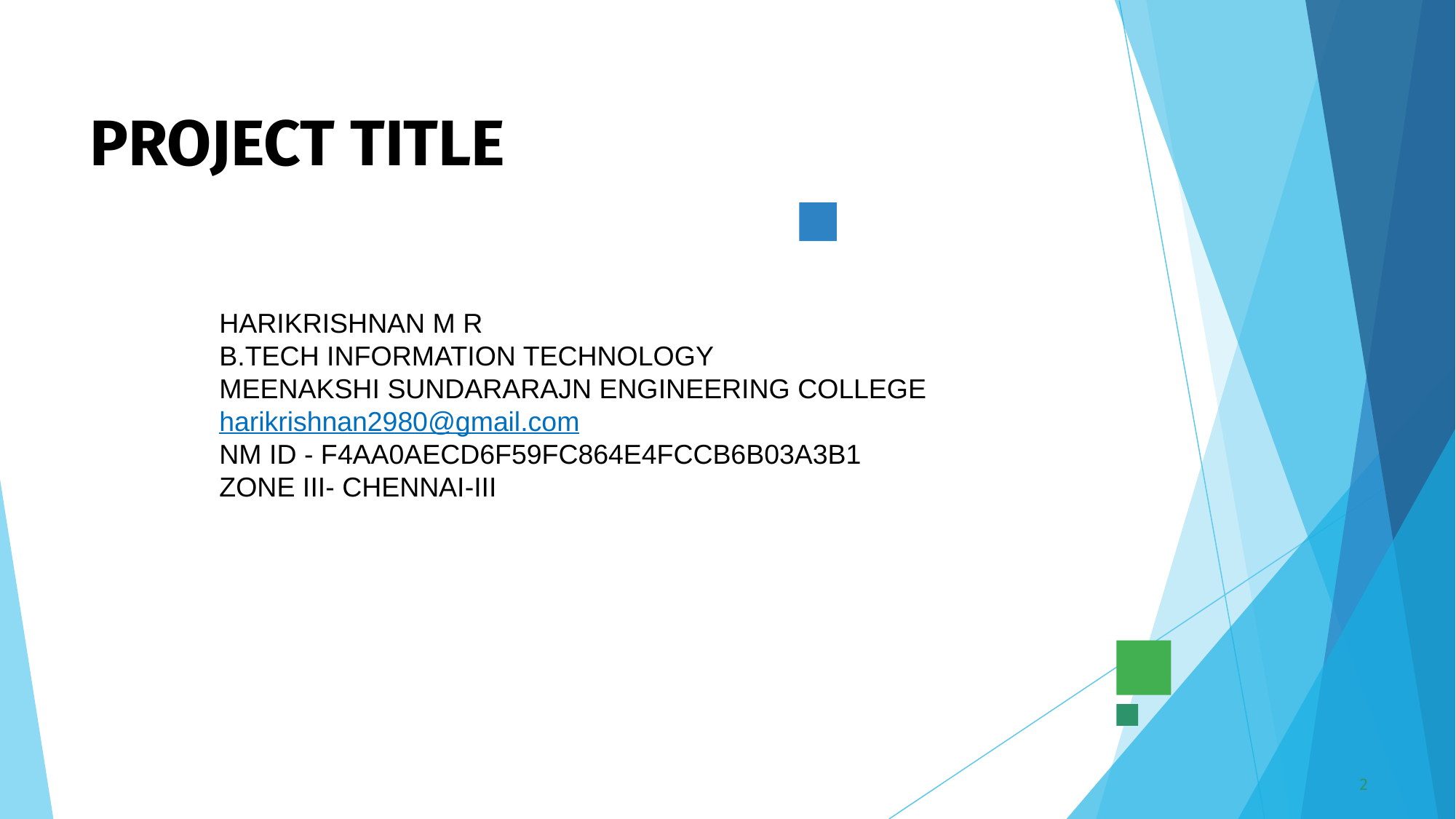

# PROJECT TITLE

HARIKRISHNAN M R
B.TECH INFORMATION TECHNOLOGY
MEENAKSHI SUNDARARAJN ENGINEERING COLLEGE
harikrishnan2980@gmail.com
NM ID - F4AA0AECD6F59FC864E4FCCB6B03A3B1
ZONE III- CHENNAI-III

2